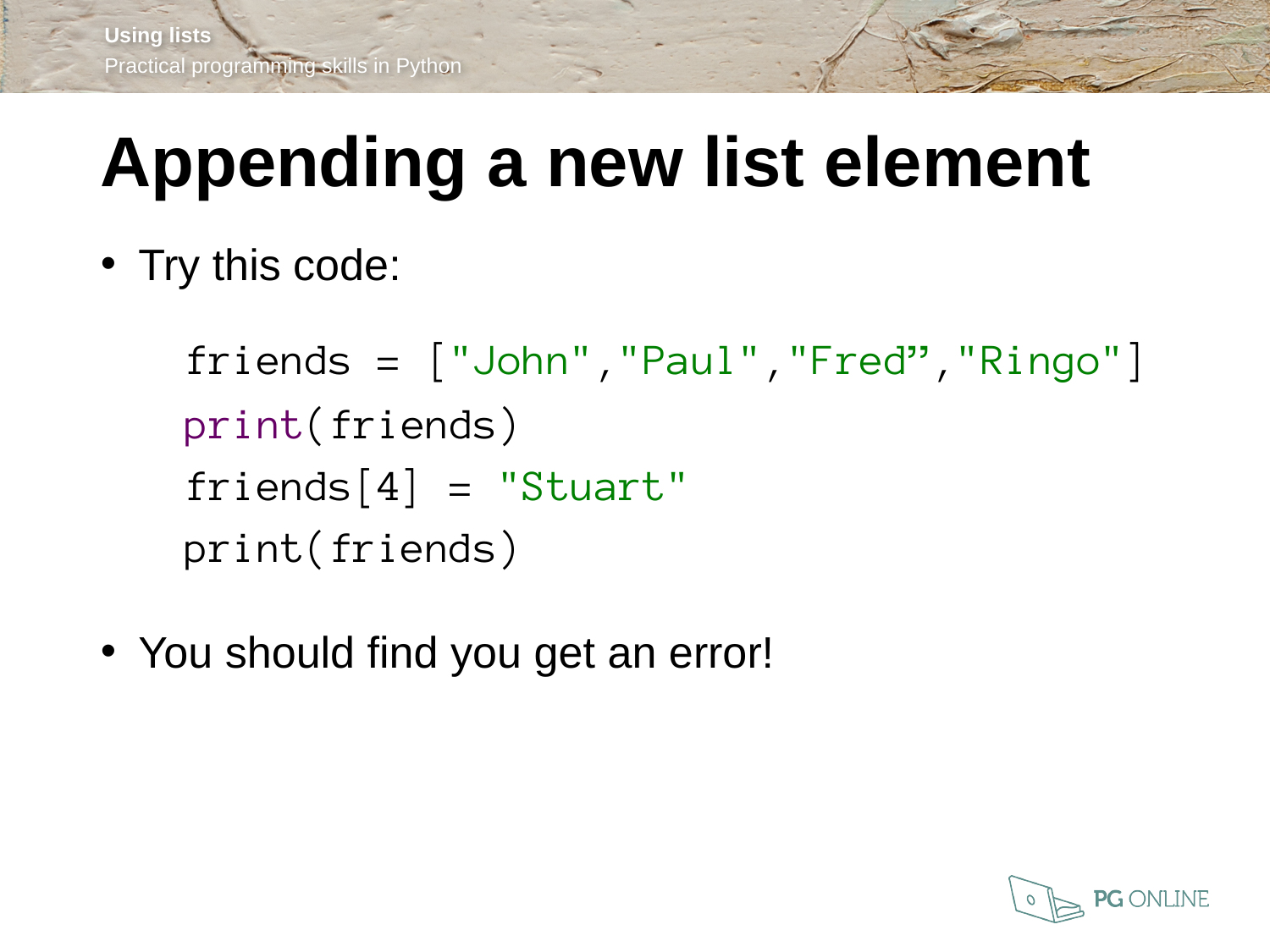

Appending a new list element
Try this code:

You should find you get an error!

	friends = ["John","Paul","Fred”,"Ringo"]
	print(friends)
	friends[4] = "Stuart"
	print(friends)